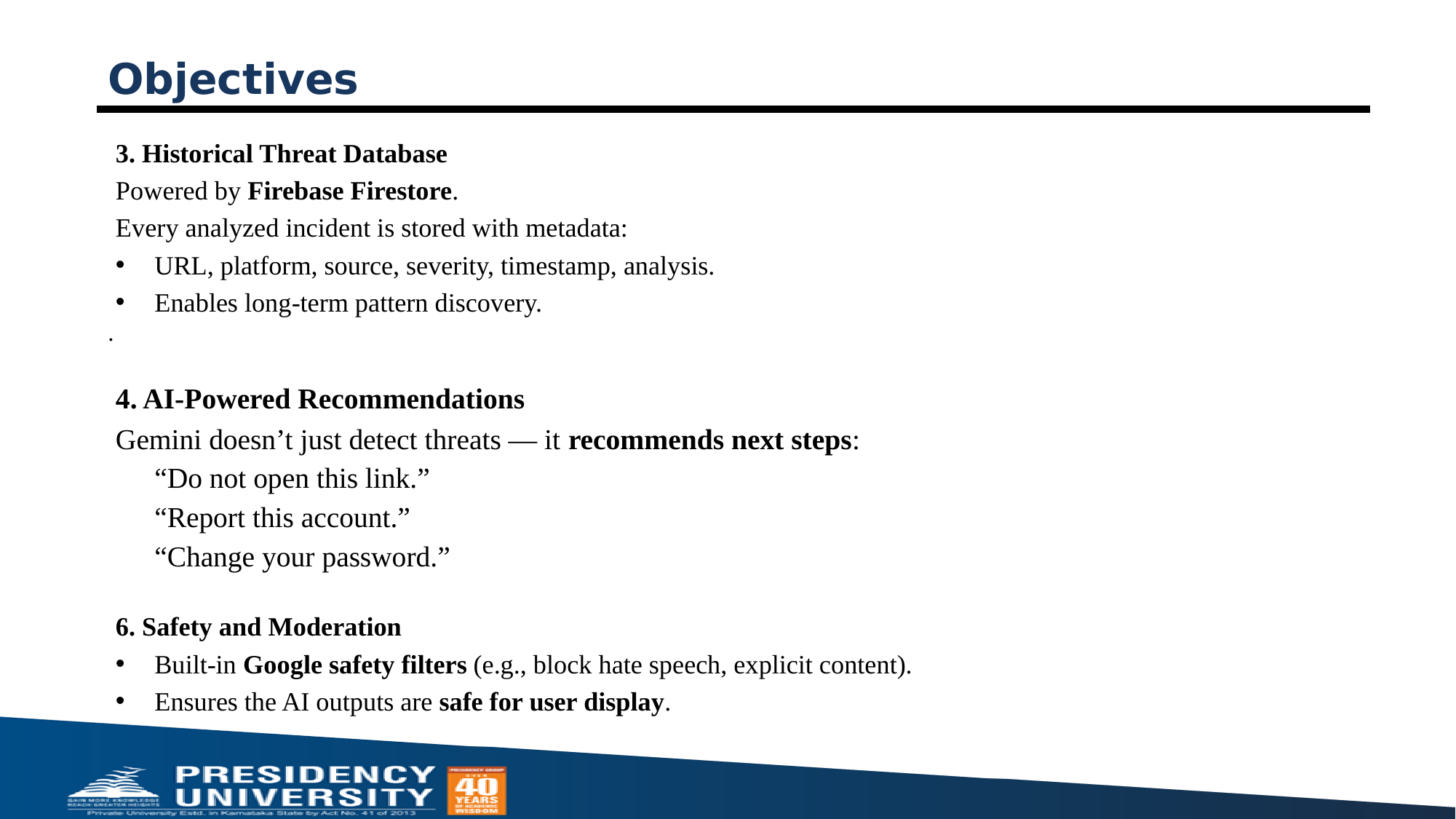

# Objectives
3. Historical Threat Database
Powered by Firebase Firestore.
Every analyzed incident is stored with metadata:
URL, platform, source, severity, timestamp, analysis.
Enables long-term pattern discovery.
.

4. AI-Powered Recommendations
Gemini doesn’t just detect threats — it recommends next steps:
“Do not open this link.”
“Report this account.”
“Change your password.”

6. Safety and Moderation
Built-in Google safety filters (e.g., block hate speech, explicit content).
Ensures the AI outputs are safe for user display.